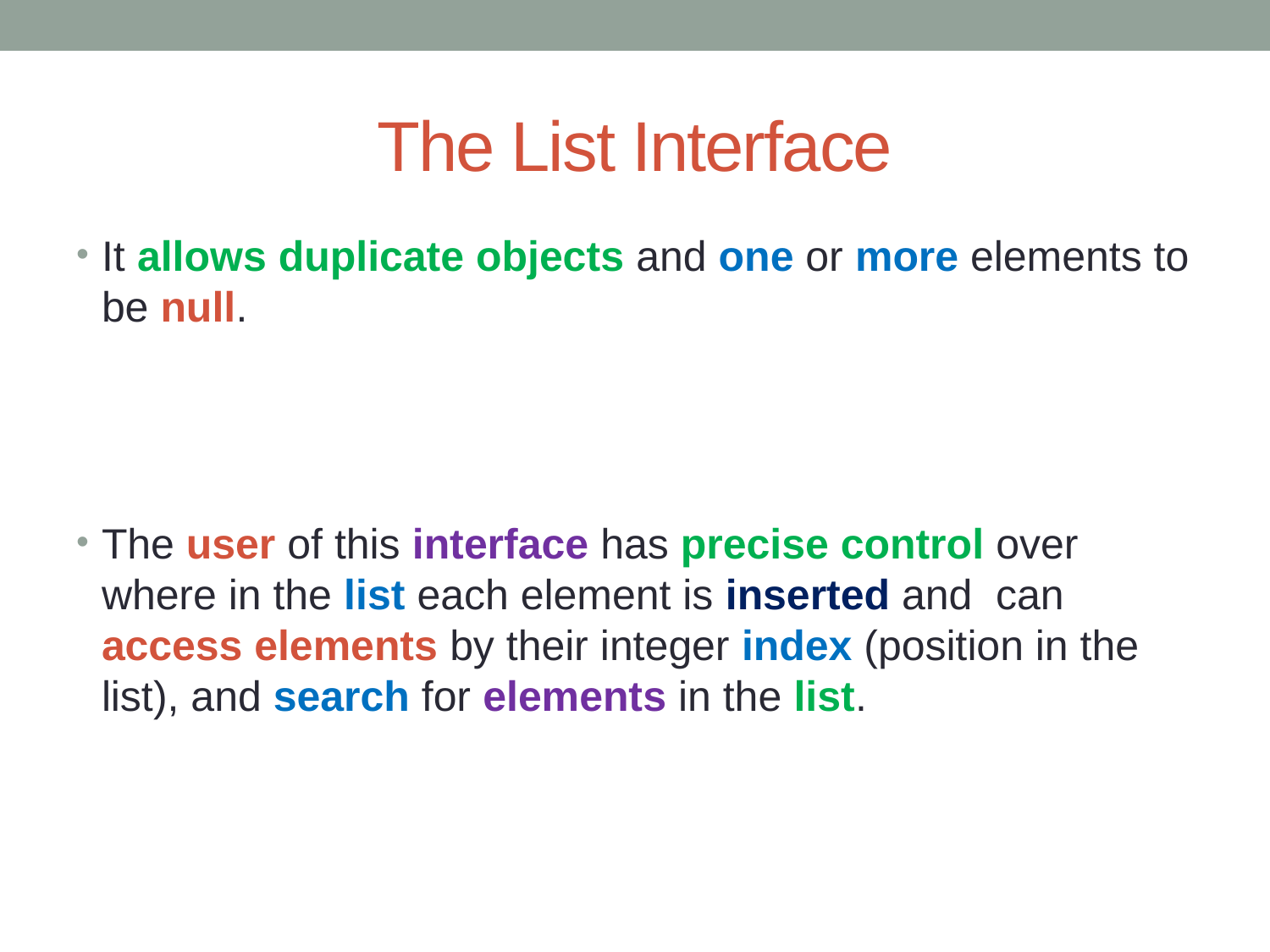

# The List Interface
It allows duplicate objects and one or more elements to be null.

The user of this interface has precise control over where in the list each element is inserted and  can access elements by their integer index (position in the list), and search for elements in the list.